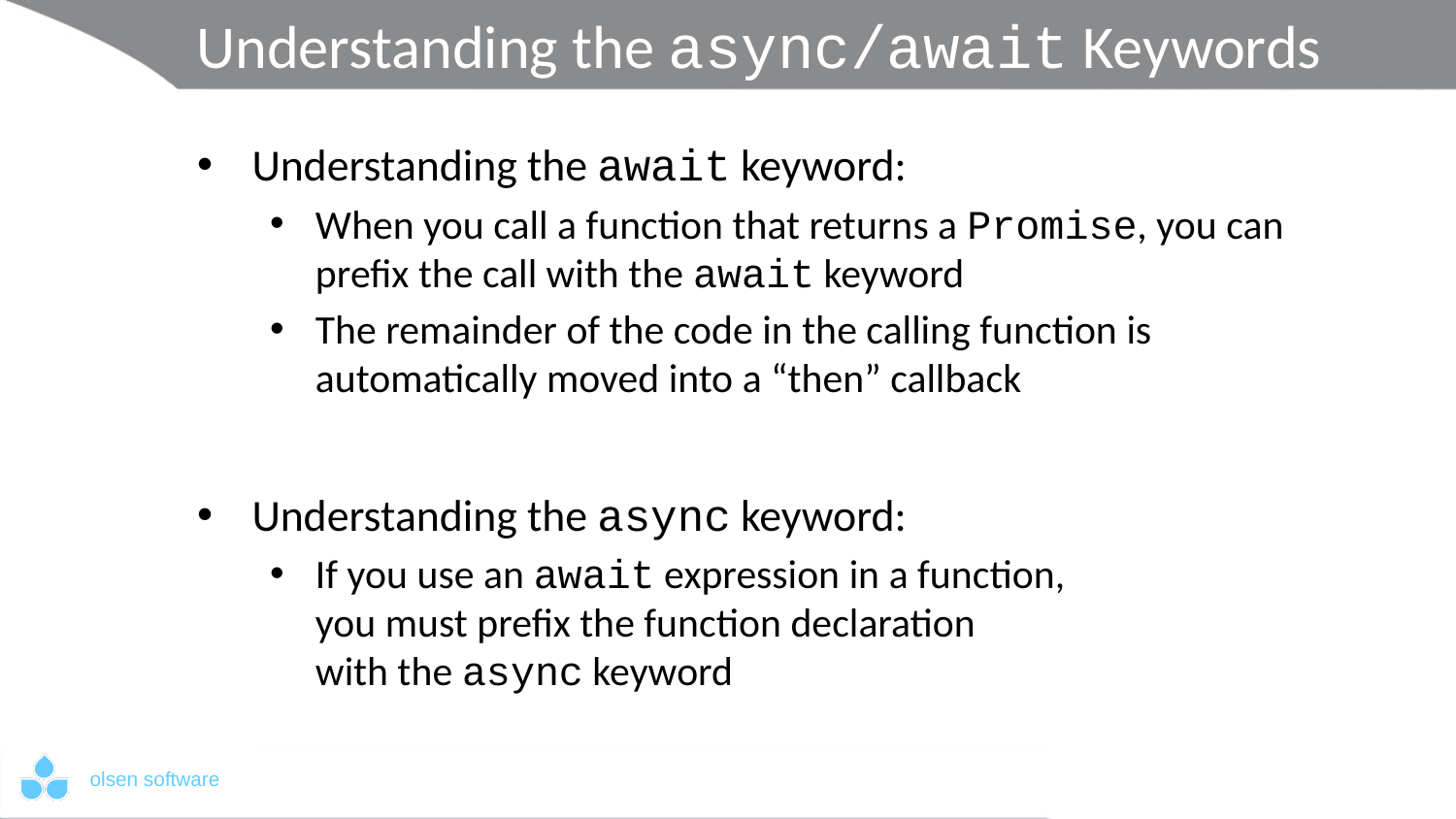

# Understanding the async/await Keywords
Understanding the await keyword:
When you call a function that returns a Promise, you can prefix the call with the await keyword
The remainder of the code in the calling function is automatically moved into a “then” callback

Understanding the async keyword:
If you use an await expression in a function,
you must prefix the function declaration
with the async keyword